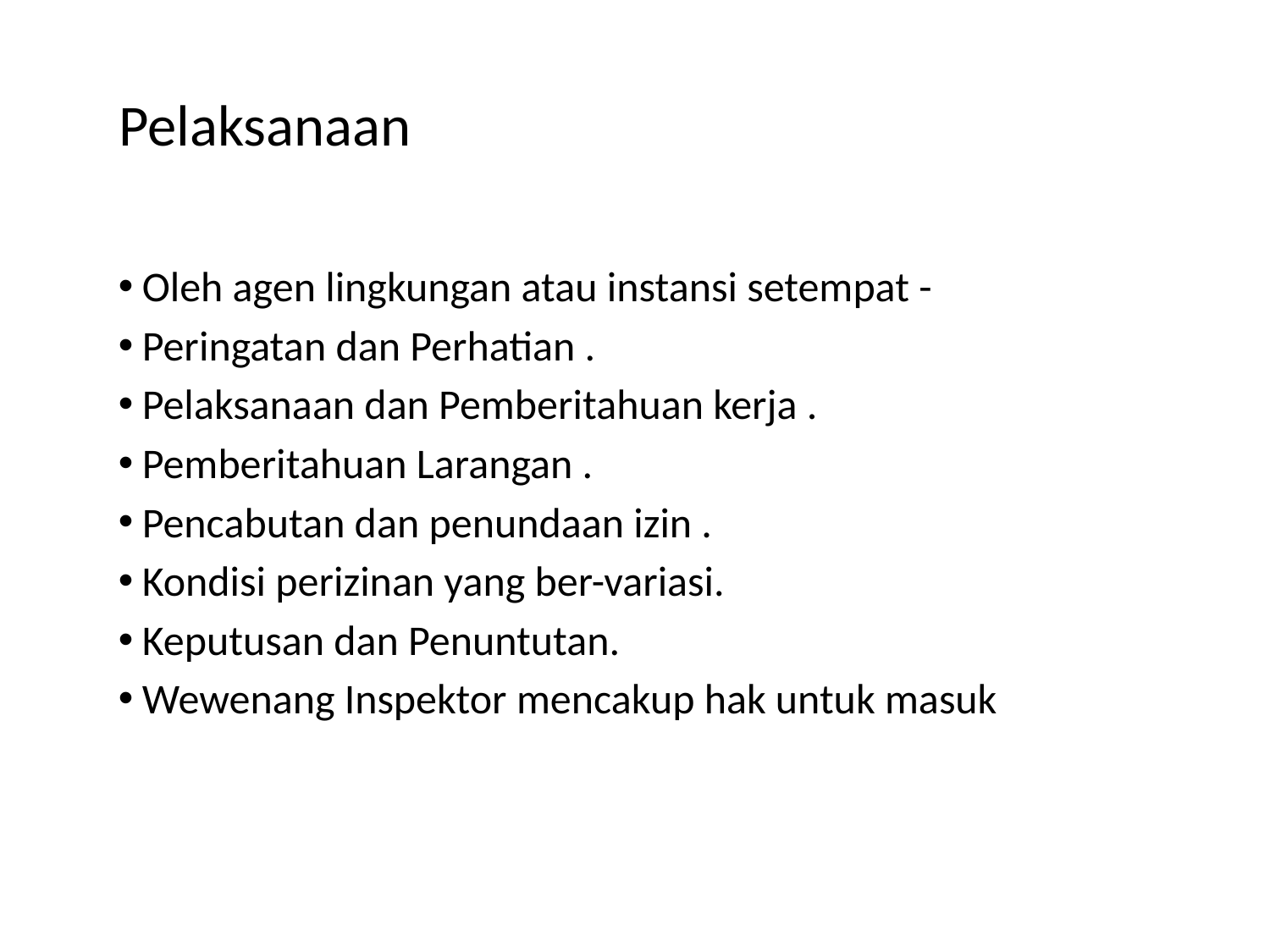

# Pelaksanaan
Oleh agen lingkungan atau instansi setempat -
Peringatan dan Perhatian .
Pelaksanaan dan Pemberitahuan kerja .
Pemberitahuan Larangan .
Pencabutan dan penundaan izin .
Kondisi perizinan yang ber-variasi.
Keputusan dan Penuntutan.
Wewenang Inspektor mencakup hak untuk masuk